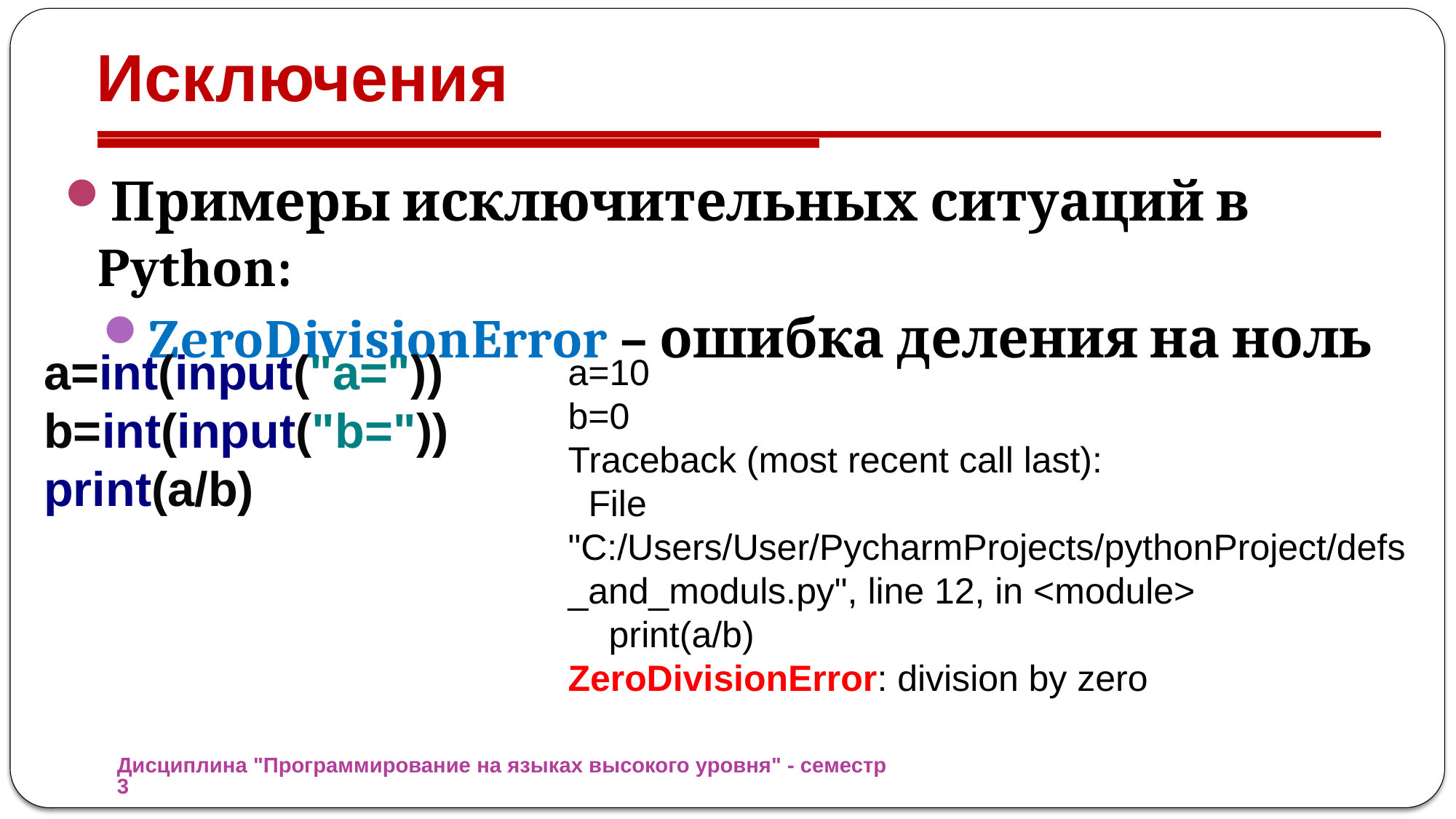

# Исключения
Примеры исключительных ситуаций в Python:
ZeroDivisionError – ошибка деления на ноль
a=int(input("a="))
b=int(input("b="))
print(a/b)
a=10
b=0
Traceback (most recent call last):
  File "C:/Users/User/PycharmProjects/pythonProject/defs_and_moduls.py", line 12, in <module>
    print(a/b)
ZeroDivisionError: division by zero
Дисциплина "Программирование на языках высокого уровня" - семестр 3